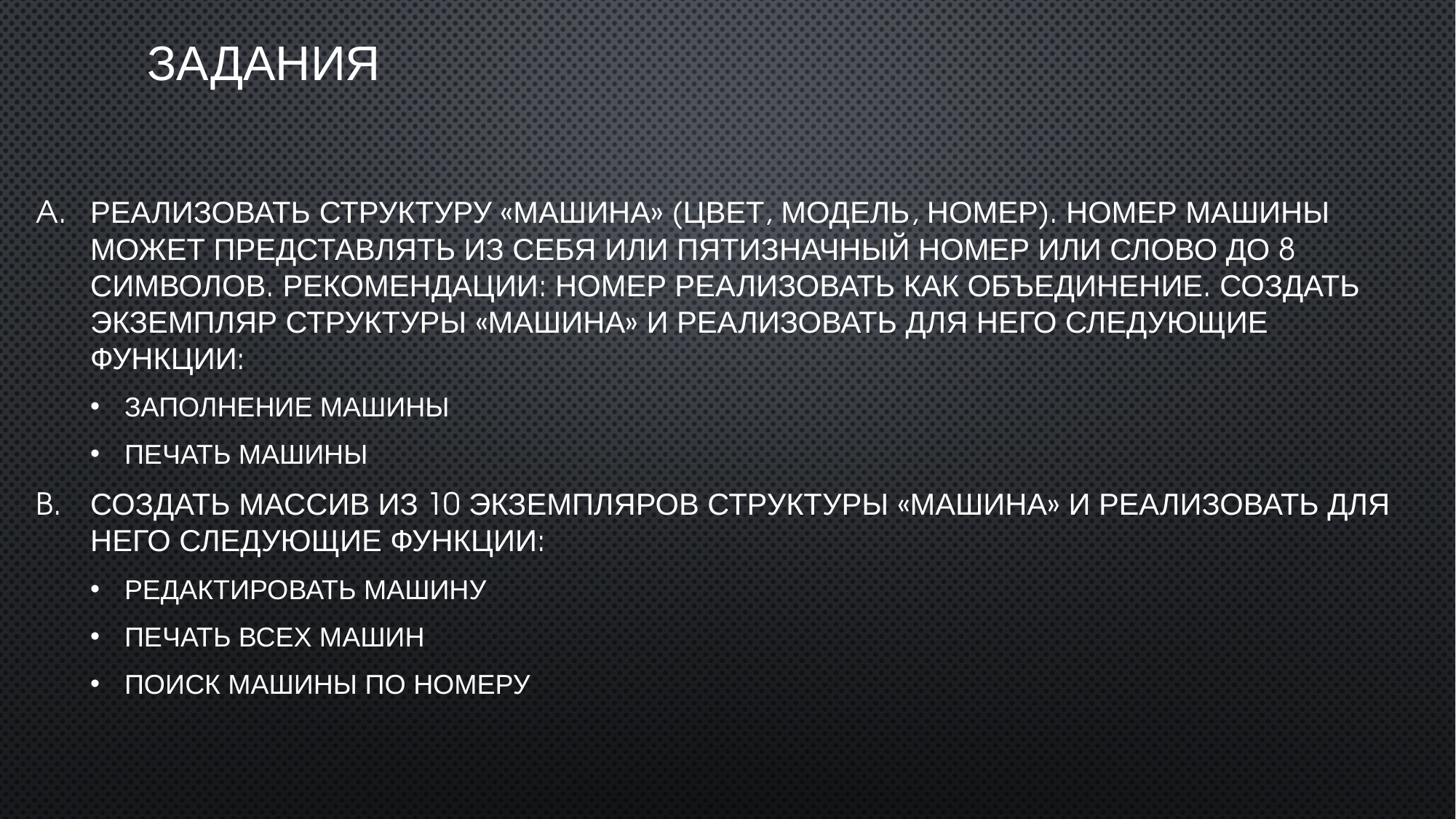

# Задания
Реализовать структуру «Машина» (цвет, модель, номер). Номер машины может представлять из себя или пятизначный номер или слово до 8 символов. Рекомендации: номер реализовать как объединение. Создать экземпляр структуры «Машина» и реализовать для него следующие функции:
Заполнение машины
Печать машины
Создать массив из 10 экземпляров структуры «Машина» и реализовать для него следующие функции:
Редактировать машину
Печать всех машин
Поиск машины по номеру